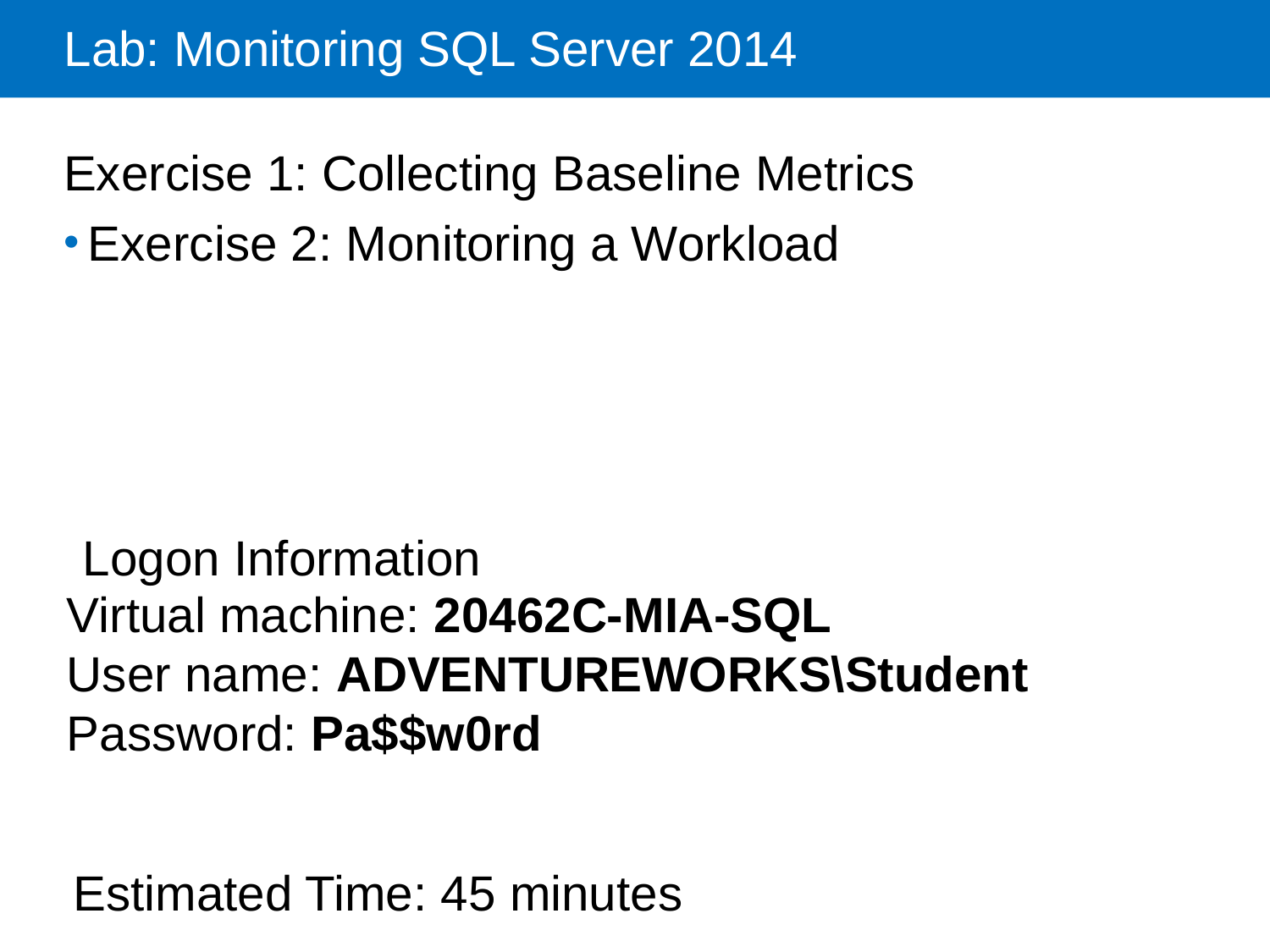

# Lab: Monitoring SQL Server 2014
Exercise 1: Collecting Baseline Metrics
Exercise 2: Monitoring a Workload
Logon Information
Virtual machine: 20462C-MIA-SQL
User name: ADVENTUREWORKS\Student
Password: Pa$$w0rd
Estimated Time: 45 minutes